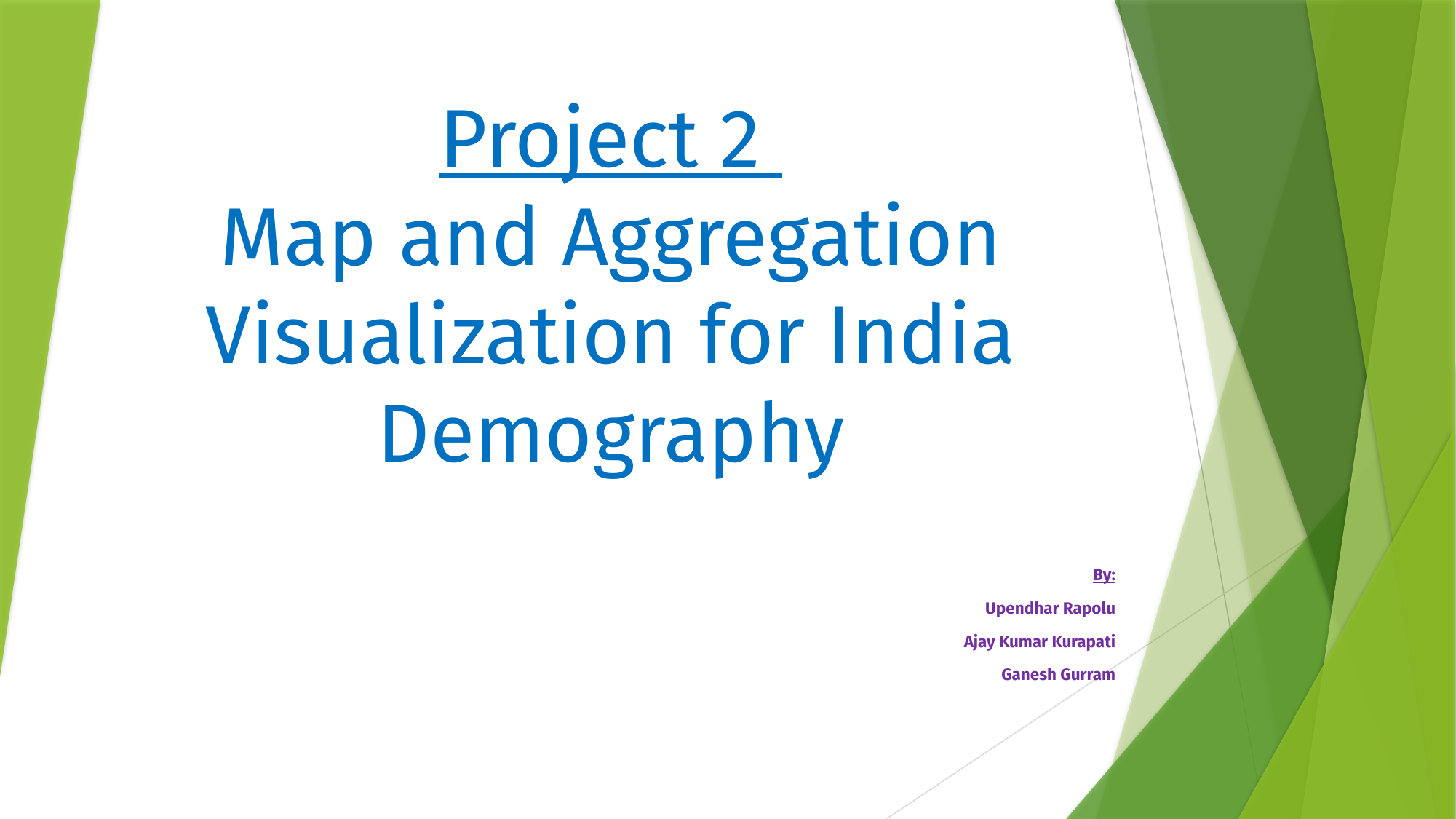

# Project 2 Map and Aggregation Visualization for India Demography
By:
Upendhar Rapolu
Ajay Kumar Kurapati
Ganesh Gurram